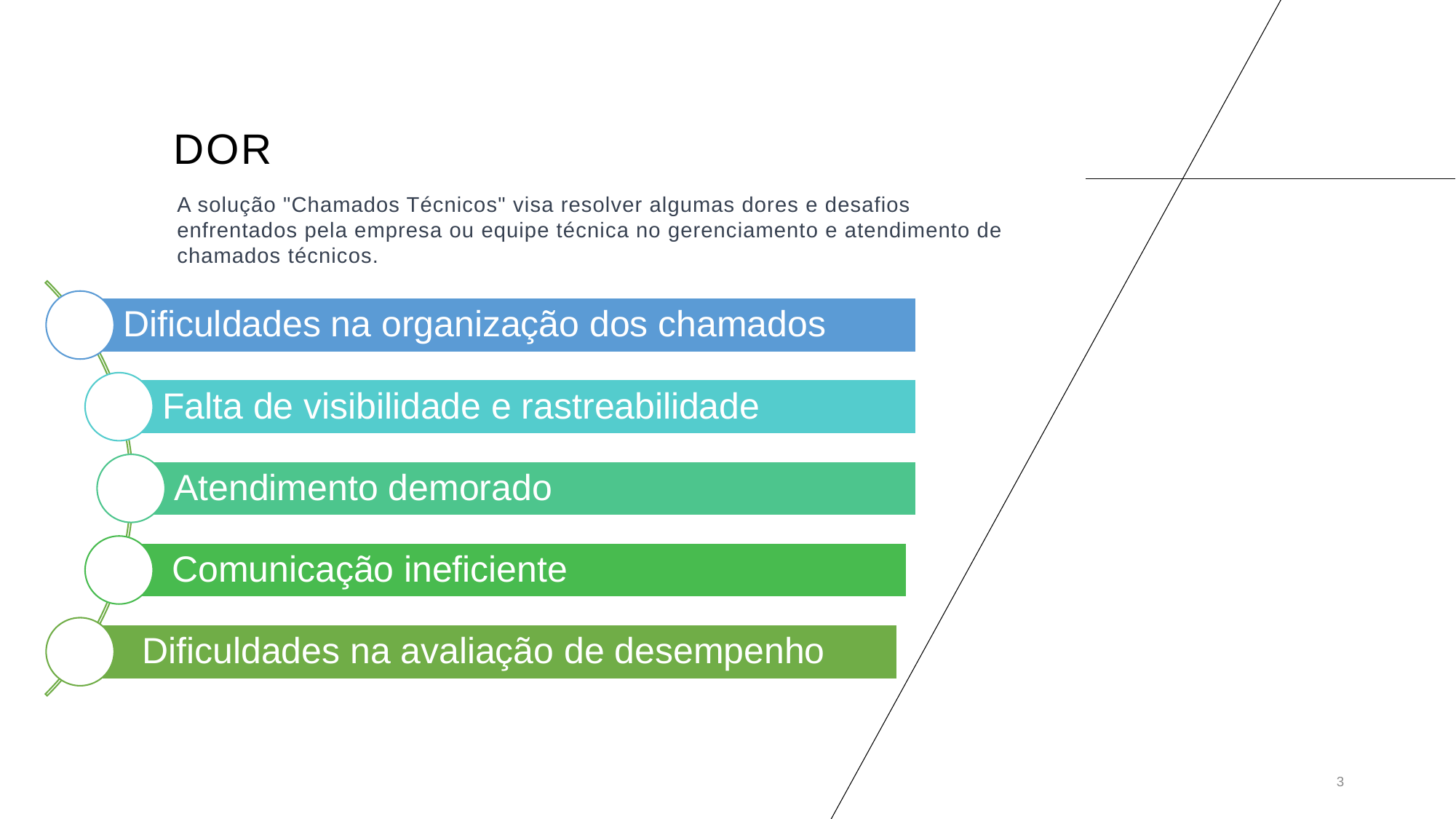

# DOR
A solução "Chamados Técnicos" visa resolver algumas dores e desafios enfrentados pela empresa ou equipe técnica no gerenciamento e atendimento de chamados técnicos.
Dificuldades na organização dos chamados
Falta de visibilidade e rastreabilidade
Atendimento demorado
Comunicação ineficiente
Dificuldades na avaliação de desempenho
3